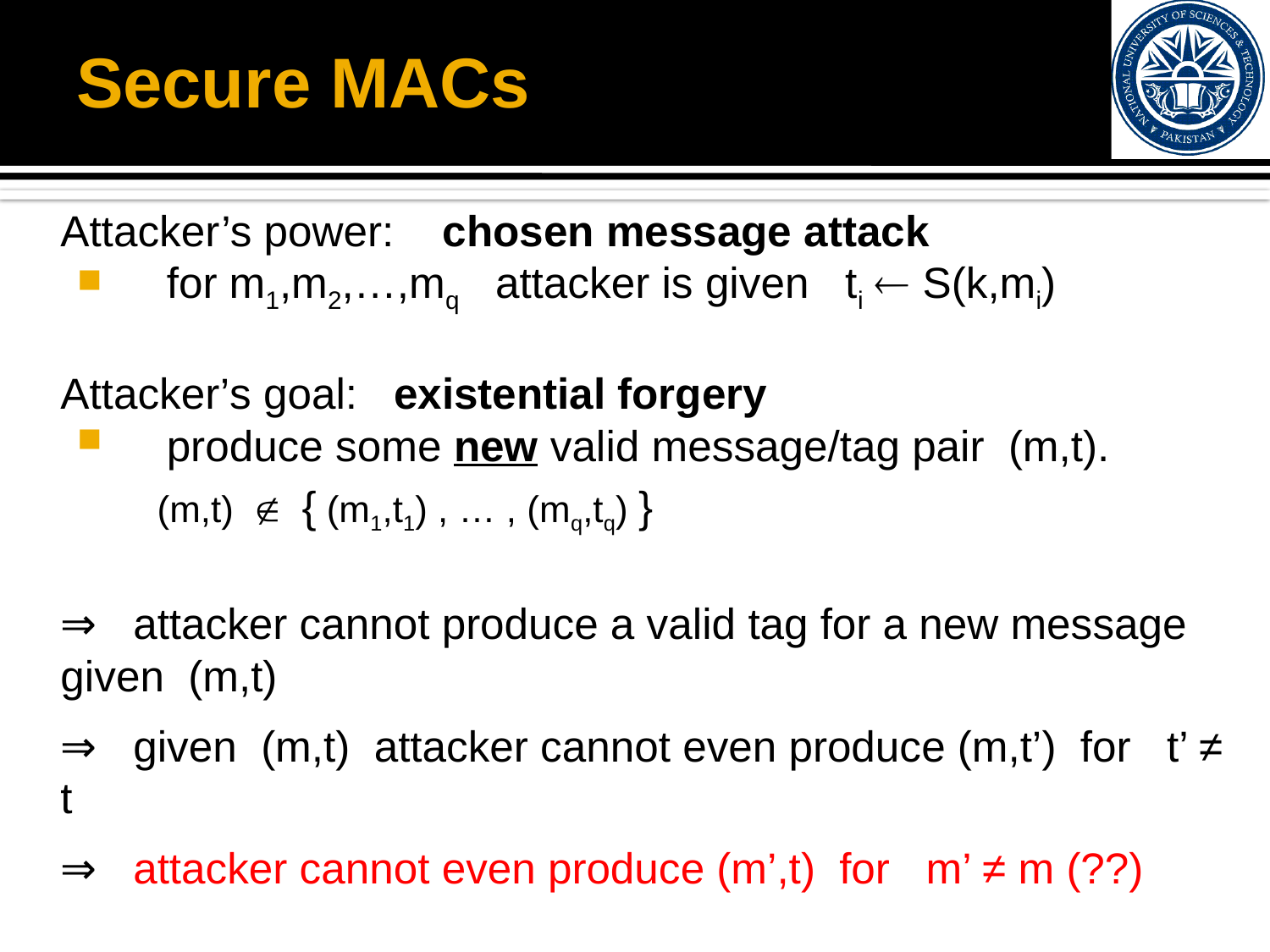

# Secure MACs
Attacker’s power:    chosen message attack
    for m1,m2,…,mq   attacker is given   ti ← S(k,mi)

Attacker’s goal:   existential forgery
    produce some new valid message/tag pair  (m,t).
			(m,t)  ∉  { (m1,t1) , … , (mq,tq) }

⇒   attacker cannot produce a valid tag for a new message
given  (m,t)
⇒   given  (m,t)  attacker cannot even produce (m,t’)  for   t’ ≠ t
⇒   attacker cannot even produce (m’,t)  for   m’ ≠ m (??)